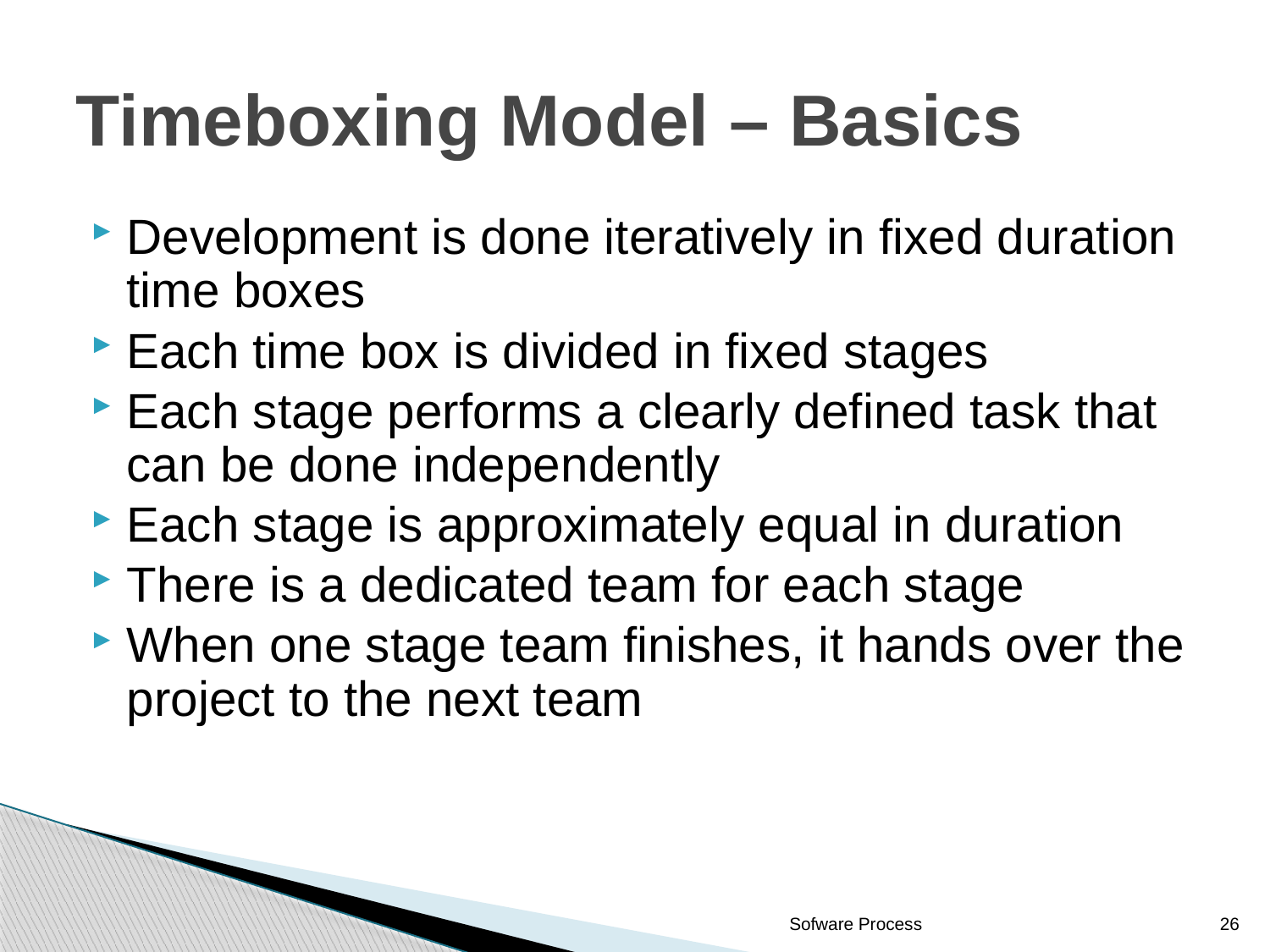

# Timeboxing Model – Basics
Development is done iteratively in fixed duration time boxes
Each time box is divided in fixed stages
Each stage performs a clearly defined task that can be done independently
Each stage is approximately equal in duration
There is a dedicated team for each stage
When one stage team finishes, it hands over the project to the next team
Sofware Process
26